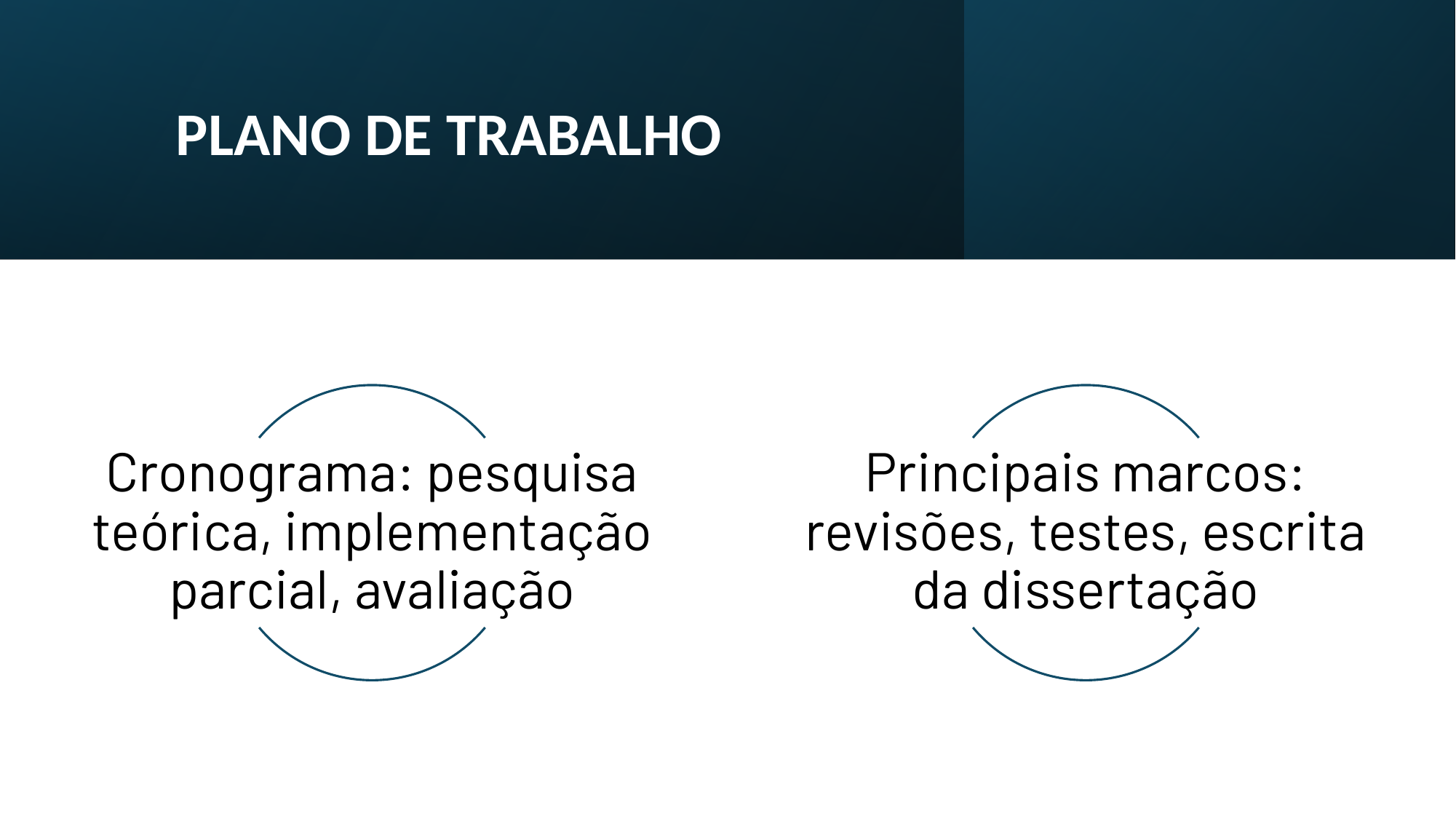

# PLANO DE TRABALHO
Cronograma: pesquisa teórica, implementação parcial, avaliação
Principais marcos: revisões, testes, escrita da dissertação